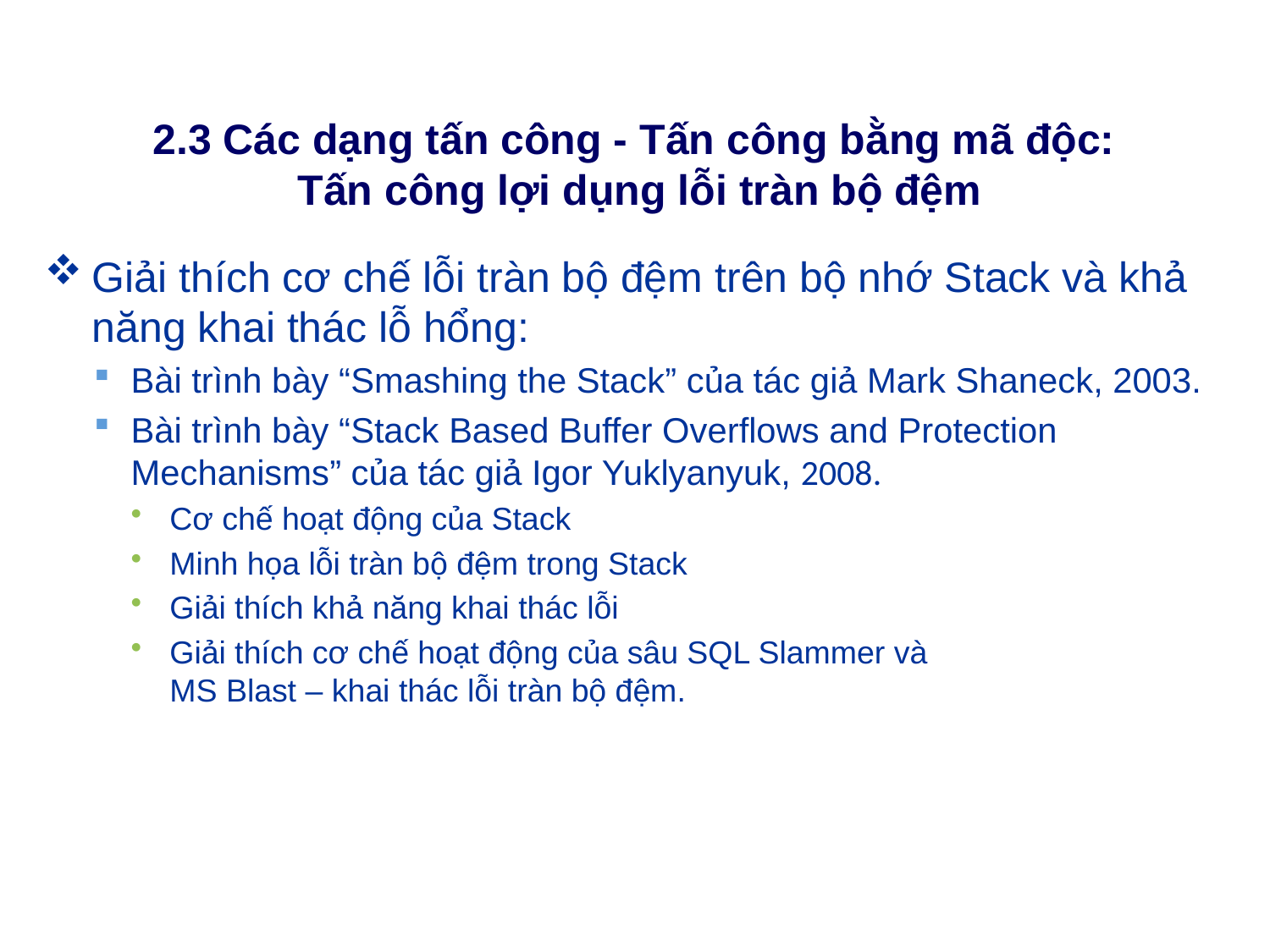

# 2.3 Các dạng tấn công - Tấn công bằng mã độc: Tấn công lợi dụng lỗi tràn bộ đệm
Giải thích cơ chế lỗi tràn bộ đệm trên bộ nhớ Stack và khả năng khai thác lỗ hổng:
Bài trình bày “Smashing the Stack” của tác giả Mark Shaneck, 2003.
Bài trình bày “Stack Based Buffer Overflows and Protection Mechanisms” của tác giả Igor Yuklyanyuk, 2008.
Cơ chế hoạt động của Stack
Minh họa lỗi tràn bộ đệm trong Stack
Giải thích khả năng khai thác lỗi
Giải thích cơ chế hoạt động của sâu SQL Slammer và
MS Blast – khai thác lỗi tràn bộ đệm.